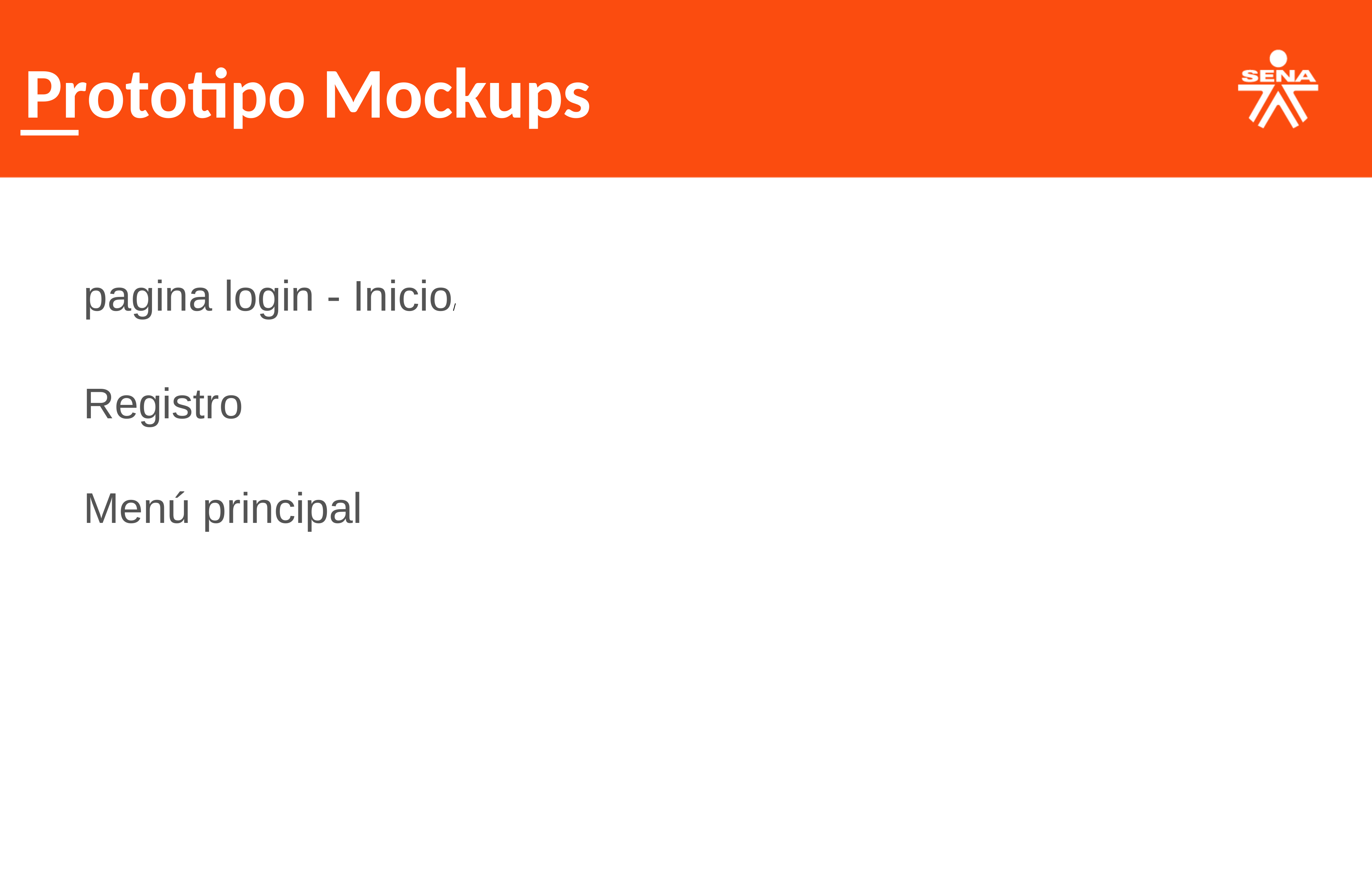

Prototipo Mockups

pagina login - Inicio/

Registro
Menú principal